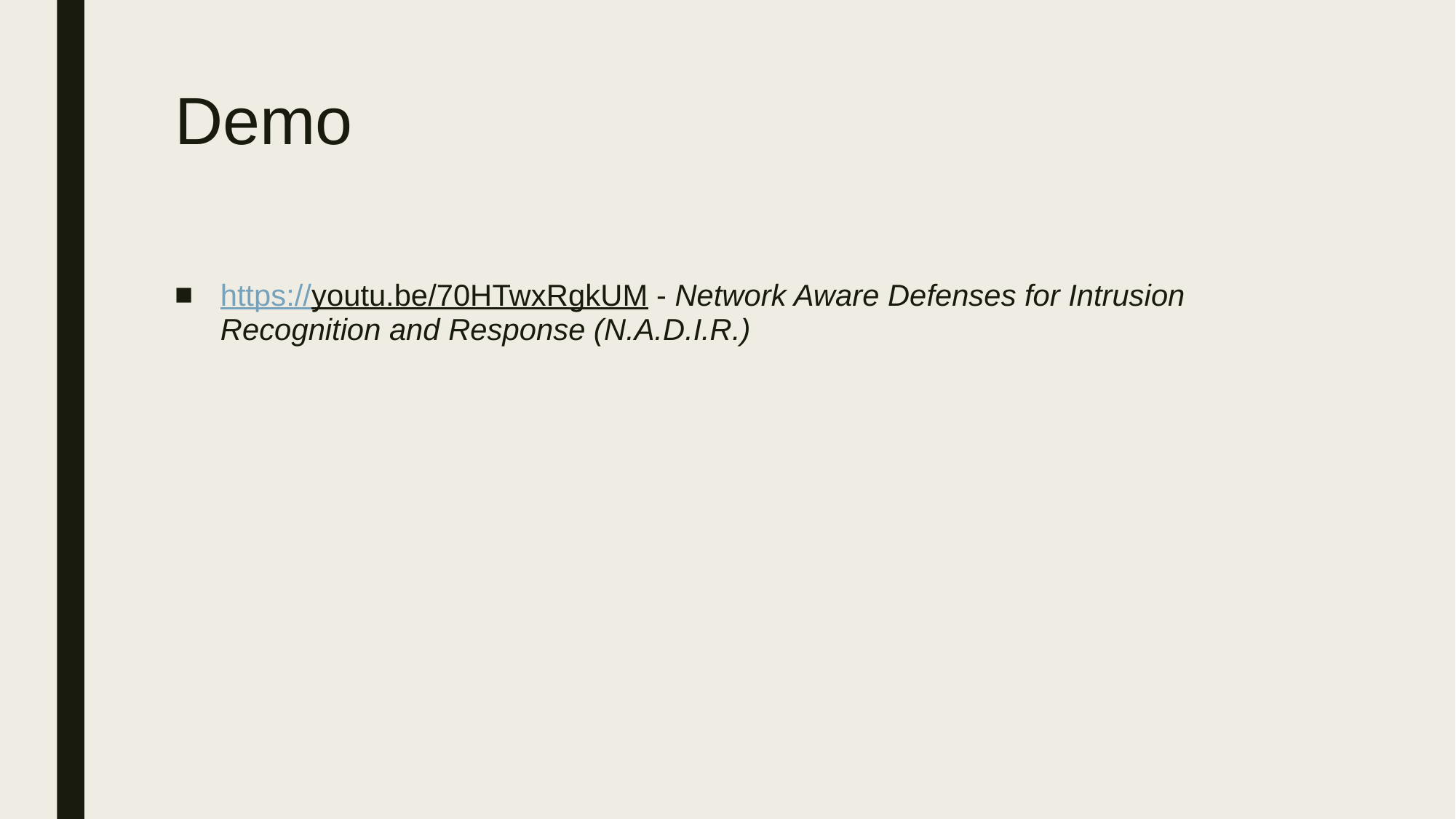

# Demo
https://youtu.be/70HTwxRgkUM - Network Aware Defenses for Intrusion Recognition and Response (N.A.D.I.R.)